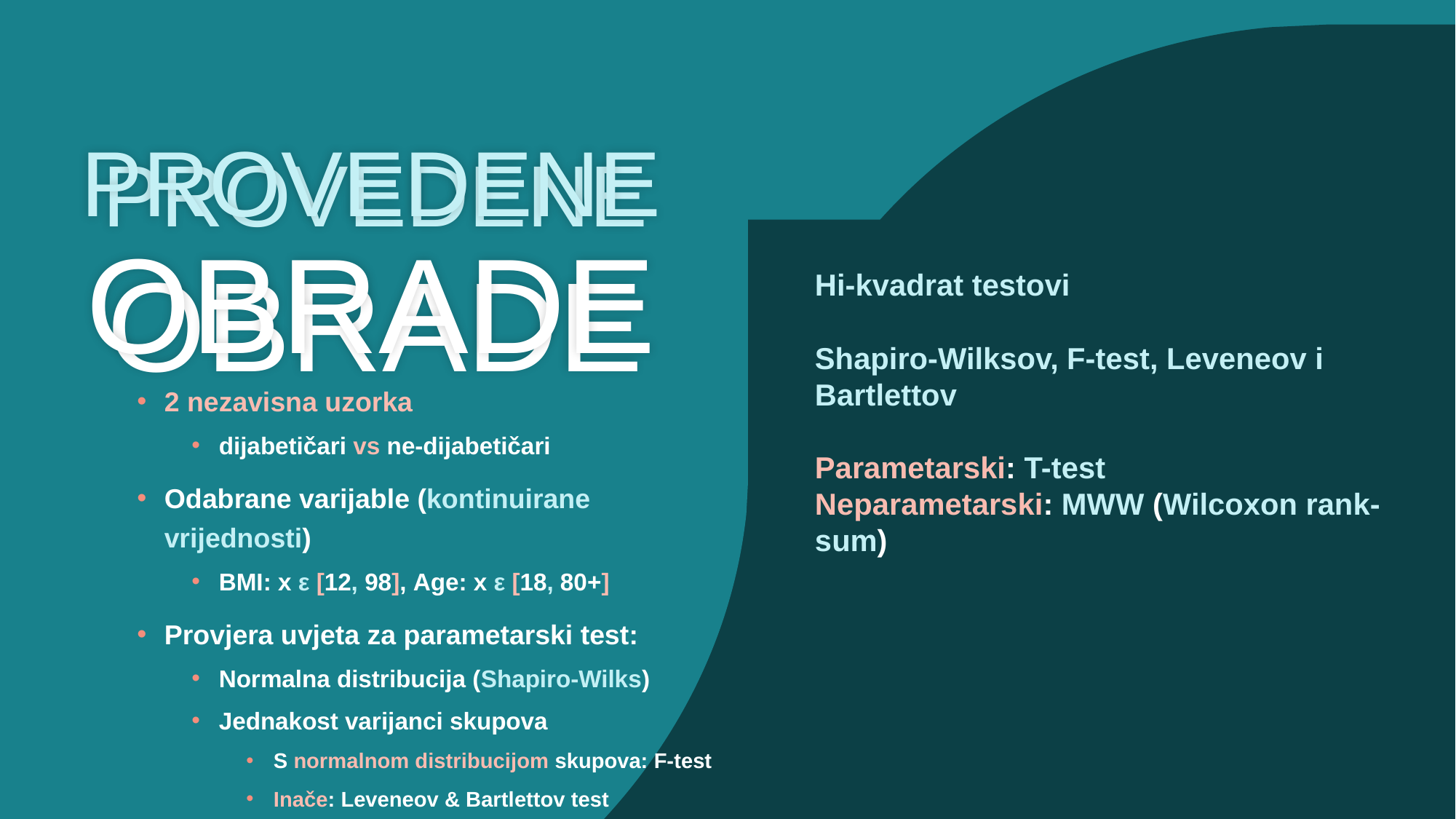

PROVEDENE
OBRADE
Priprema podataka
# Priprema podataka
PROVEDENE OBRADE

Hi-kvadrat testovi

Shapiro-Wilksov, F-test, Leveneov i Bartlettov

Parametarski: T-test
Neparametarski: MWW (Wilcoxon rank-sum)
2 nezavisna uzorka
dijabetičari vs ne-dijabetičari
Odabrane varijable (kontinuirane vrijednosti)
BMI: x ε [12, 98], Age: x ε [18, 80+]
Provjera uvjeta za parametarski test:
Normalna distribucija (Shapiro-Wilks)
Jednakost varijanci skupova
S normalnom distribucijom skupova: F-test
Inače: Leveneov & Bartlettov test
diabetes_binary_5050split_health_indicators_BRFSS2015.csv
Python skripta
Odabir 2.000 opservacija na nasumičan način
50% ispitanika nema dijabetes (0) i 50% ima preddijabetes ili dijabetes (1)
12
data = pd.read_csv("diabetes_binary_
    5050split_health_indicators_BRFSS2015.csv")
diabetes_0 = data[data['Diabetes_binary'] == 0]
diabetes_1 = data[data['Diabetes_binary'] == 1]
num_per_class = 2000 // 2
selected_0 = diabetes_0.sample(num_per_class)
selected_1 = diabetes_1.sample(num_per_class)
selected_data = pd.concat(
    [selected_0, selected_1])
selected_data = selected_data.sample(
    frac = 1).reset_index(drop = True)
selected_data.to_csv(
    "selected_data.csv", index = False)